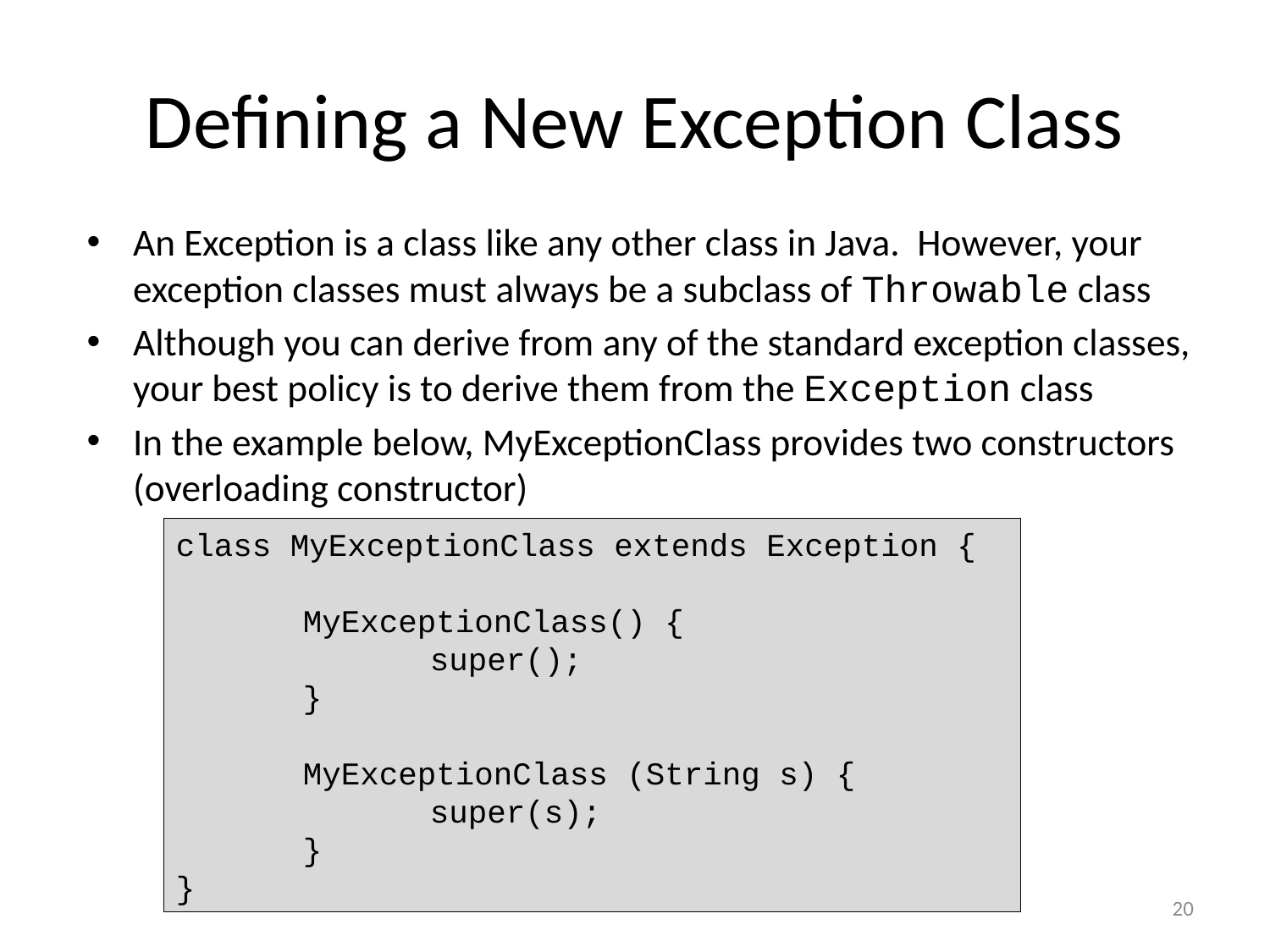

# Defining a New Exception Class
An Exception is a class like any other class in Java.  However, your exception classes must always be a subclass of Throwable class
Although you can derive from any of the standard exception classes, your best policy is to derive them from the Exception class
In the example below, MyExceptionClass provides two constructors (overloading constructor)
class MyExceptionClass extends Exception {

	MyExceptionClass() {
      		super();
   	}

 	MyExceptionClass (String s) {
      		super(s);
   	}
}
20